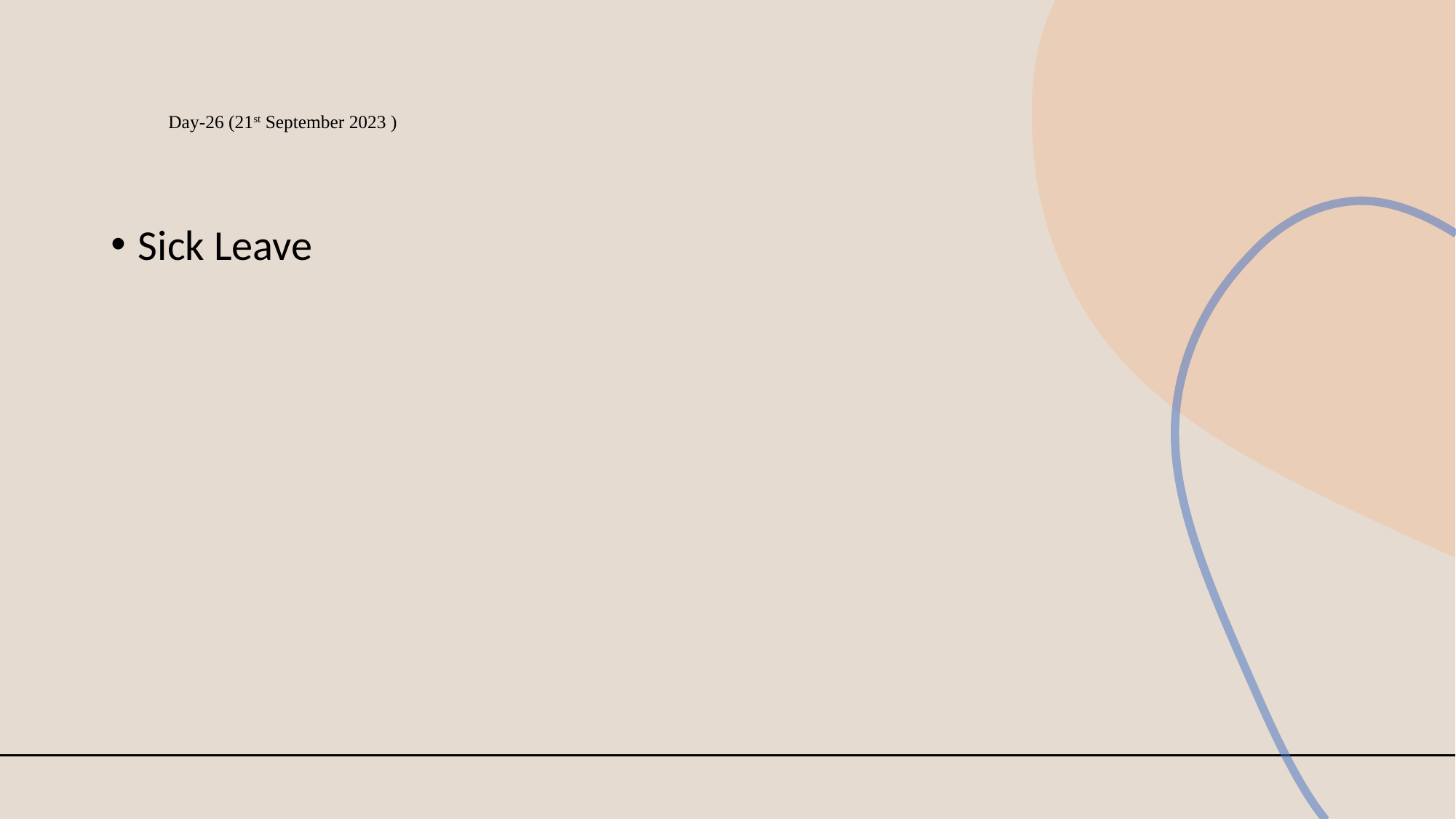

# Day-26 (21st September 2023 )
Sick Leave